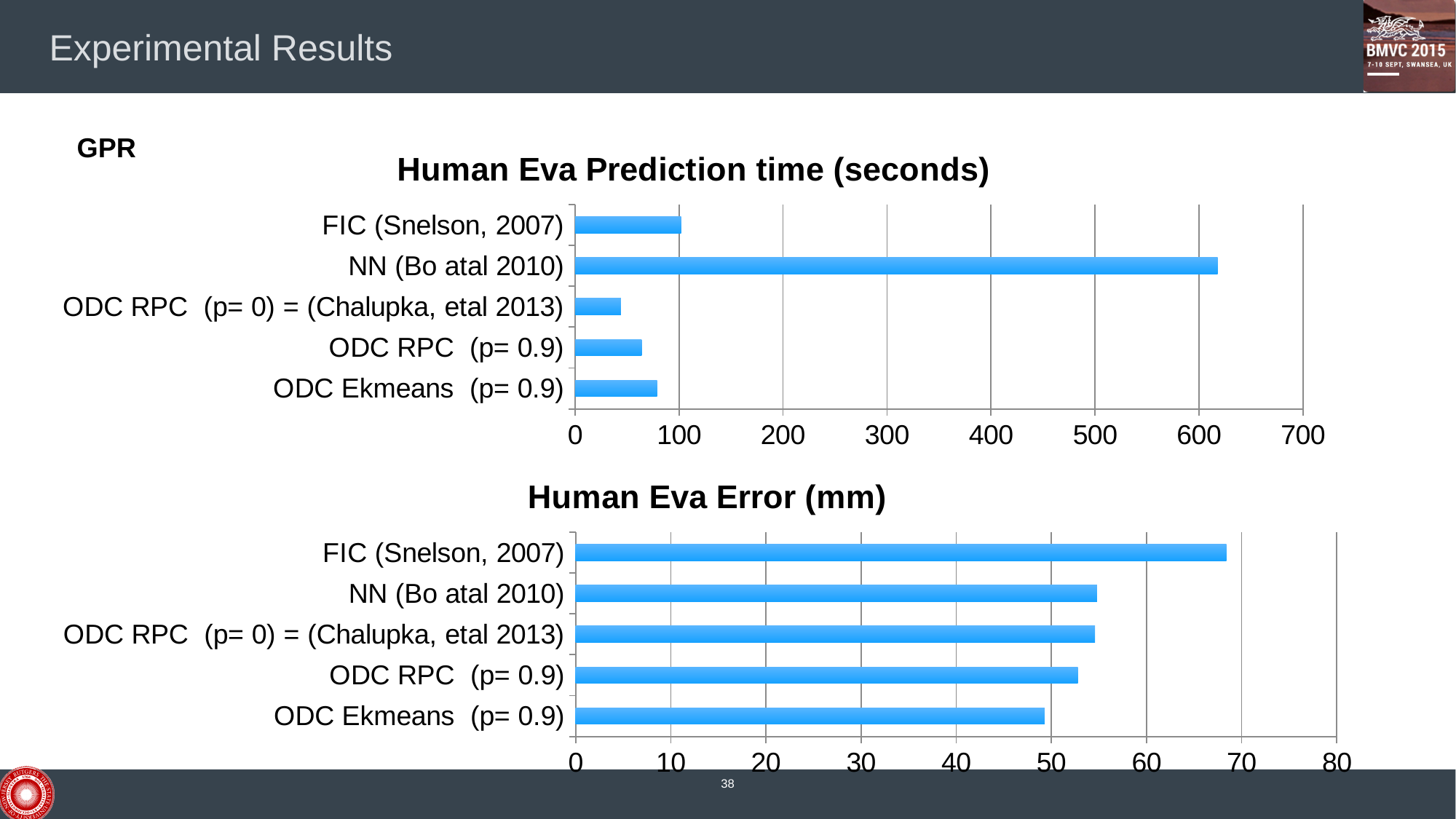

# Experimental Results
GPR

### Chart:

| Category | Human Eva Prediction time (seconds) |
|---|---|
| ODC Ekmeans  (p= 0.9) | 79.0 |
| ODC RPC  (p= 0.9) | 64.0 |
| ODC RPC  (p= 0) = (Chalupka, etal 2013) | 44.0 |
| NN (Bo atal 2010) | 618.0 |
| FIC (Snelson, 2007) | 102.0 |

### Chart:

| Category | Human Eva Error (mm) |
|---|---|
| ODC Ekmeans  (p= 0.9) | 49.3 |
| ODC RPC  (p= 0.9) | 52.8 |
| ODC RPC  (p= 0) = (Chalupka, etal 2013) | 54.6 |
| NN (Bo atal 2010) | 54.8 |
| FIC (Snelson, 2007) | 68.4 |
38